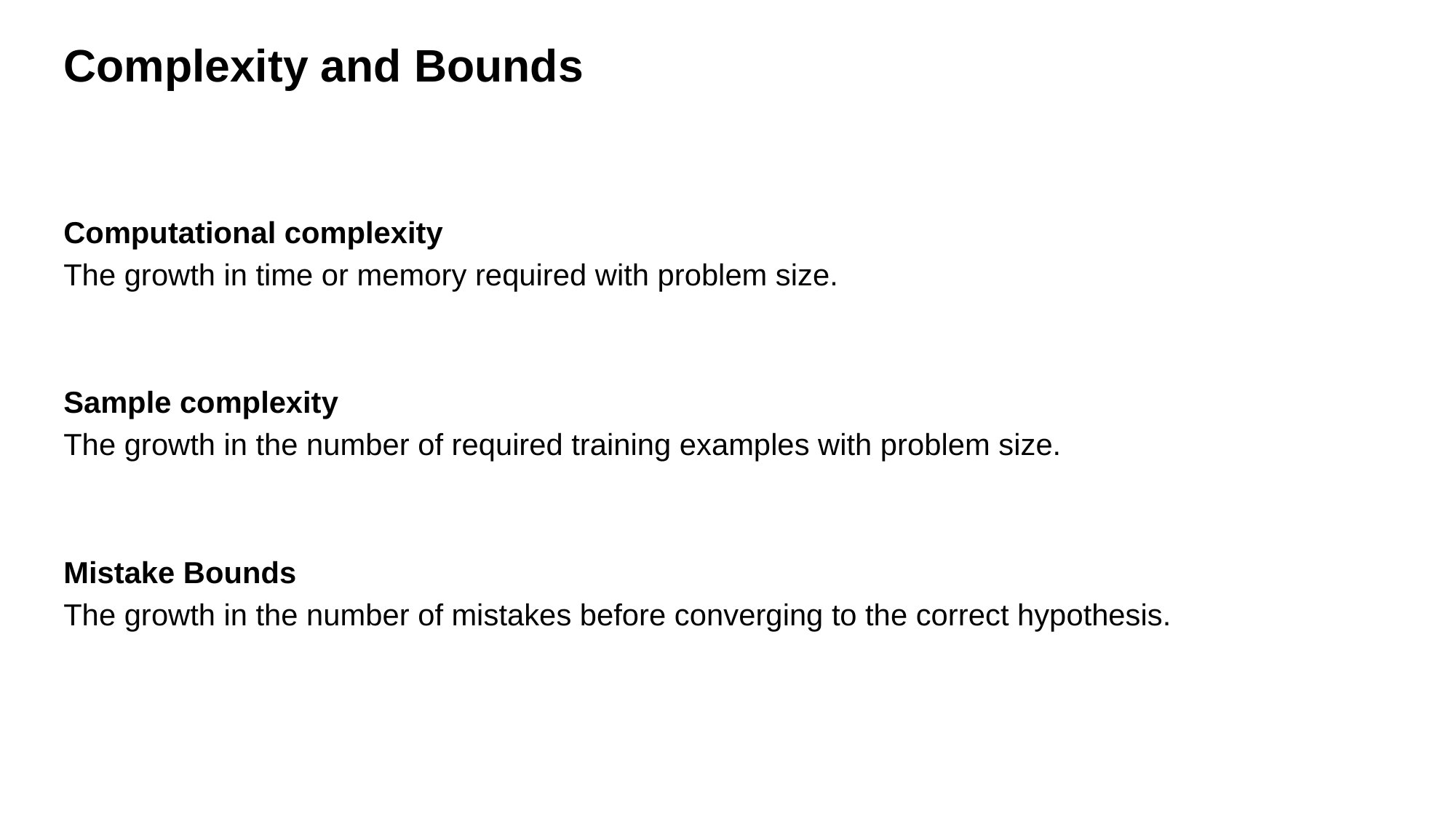

# Complexity and Bounds
Computational complexity
The growth in time or memory required with problem size.

Sample complexity
The growth in the number of required training examples with problem size.

Mistake Bounds
The growth in the number of mistakes before converging to the correct hypothesis.